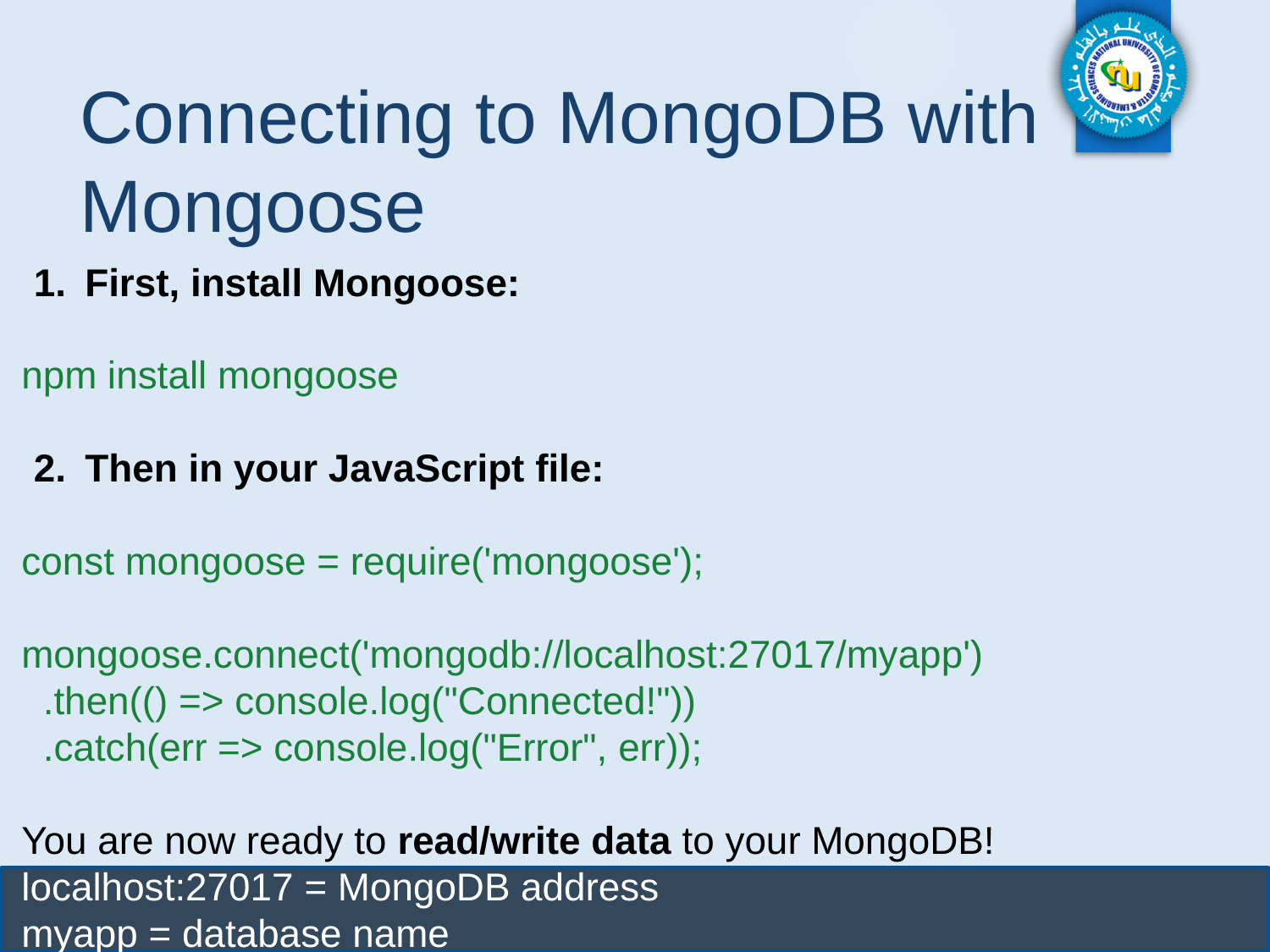

# Connecting to MongoDB with Mongoose
First, install Mongoose:

npm install mongoose

Then in your JavaScript file:

const mongoose = require('mongoose');

mongoose.connect('mongodb://localhost:27017/myapp')
  .then(() => console.log("Connected!"))
  .catch(err => console.log("Error", err));

You are now ready to read/write data to your MongoDB!
localhost:27017 = MongoDB address
myapp = database name